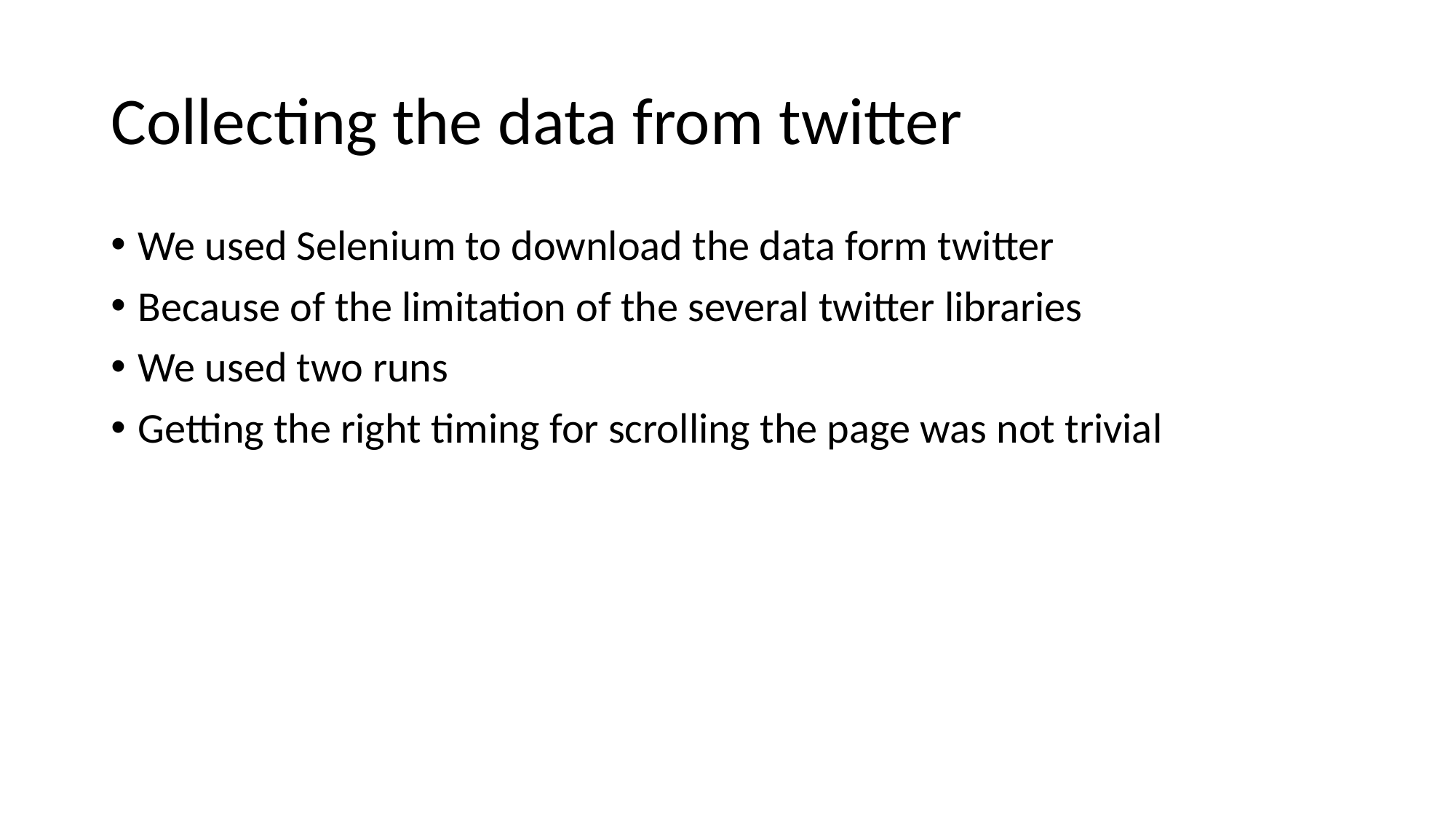

# Collecting the data from twitter
We used Selenium to download the data form twitter
Because of the limitation of the several twitter libraries
We used two runs
Getting the right timing for scrolling the page was not trivial